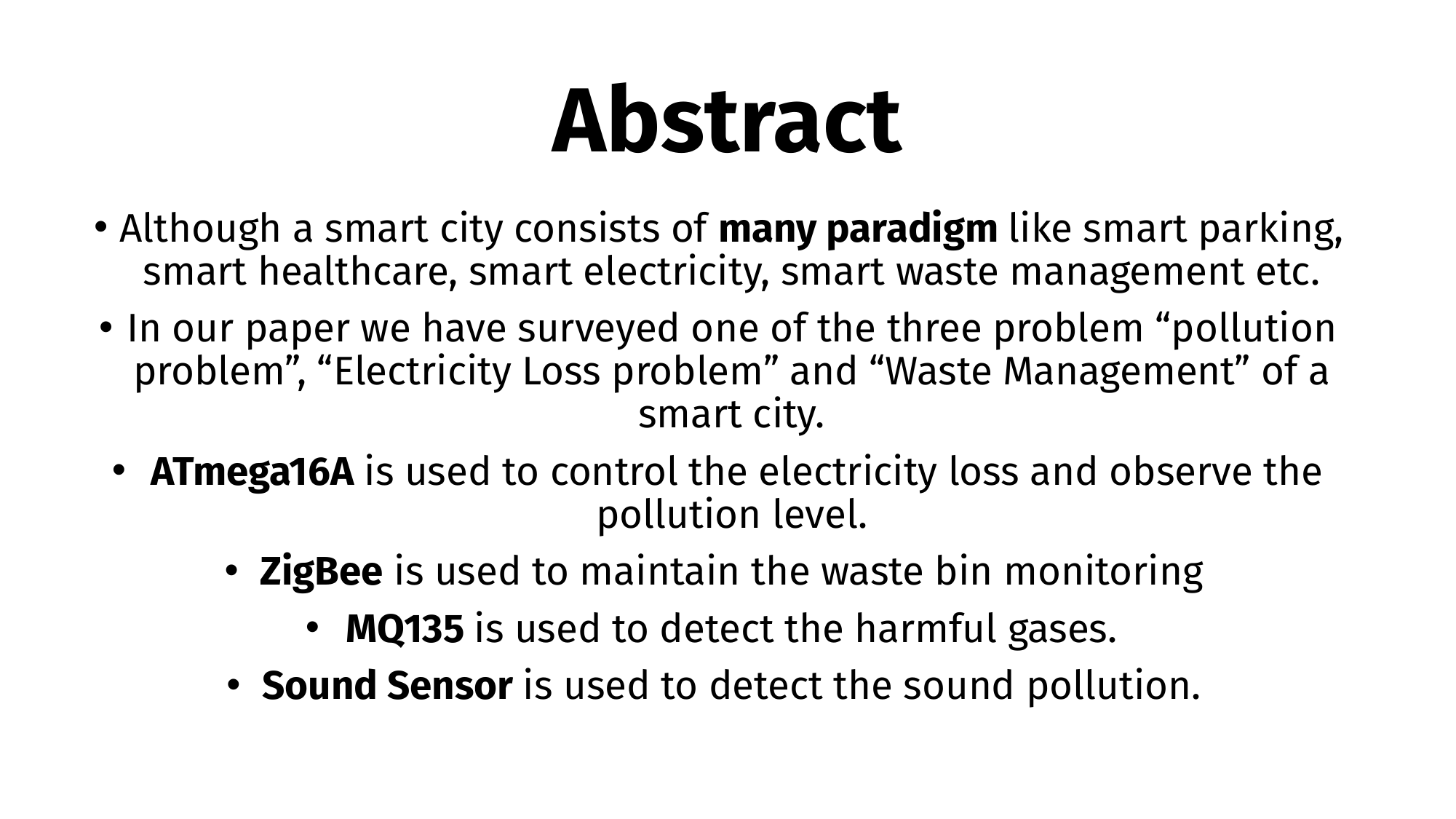

# Abstract
Although a smart city consists of many paradigm like smart parking, smart healthcare, smart electricity, smart waste management etc.
In our paper we have surveyed one of the three problem “pollution problem”, “Electricity Loss problem” and “Waste Management” of a smart city.
 ATmega16A is used to control the electricity loss and observe the pollution level.
ZigBee is used to maintain the waste bin monitoring
MQ135 is used to detect the harmful gases.
Sound Sensor is used to detect the sound pollution.